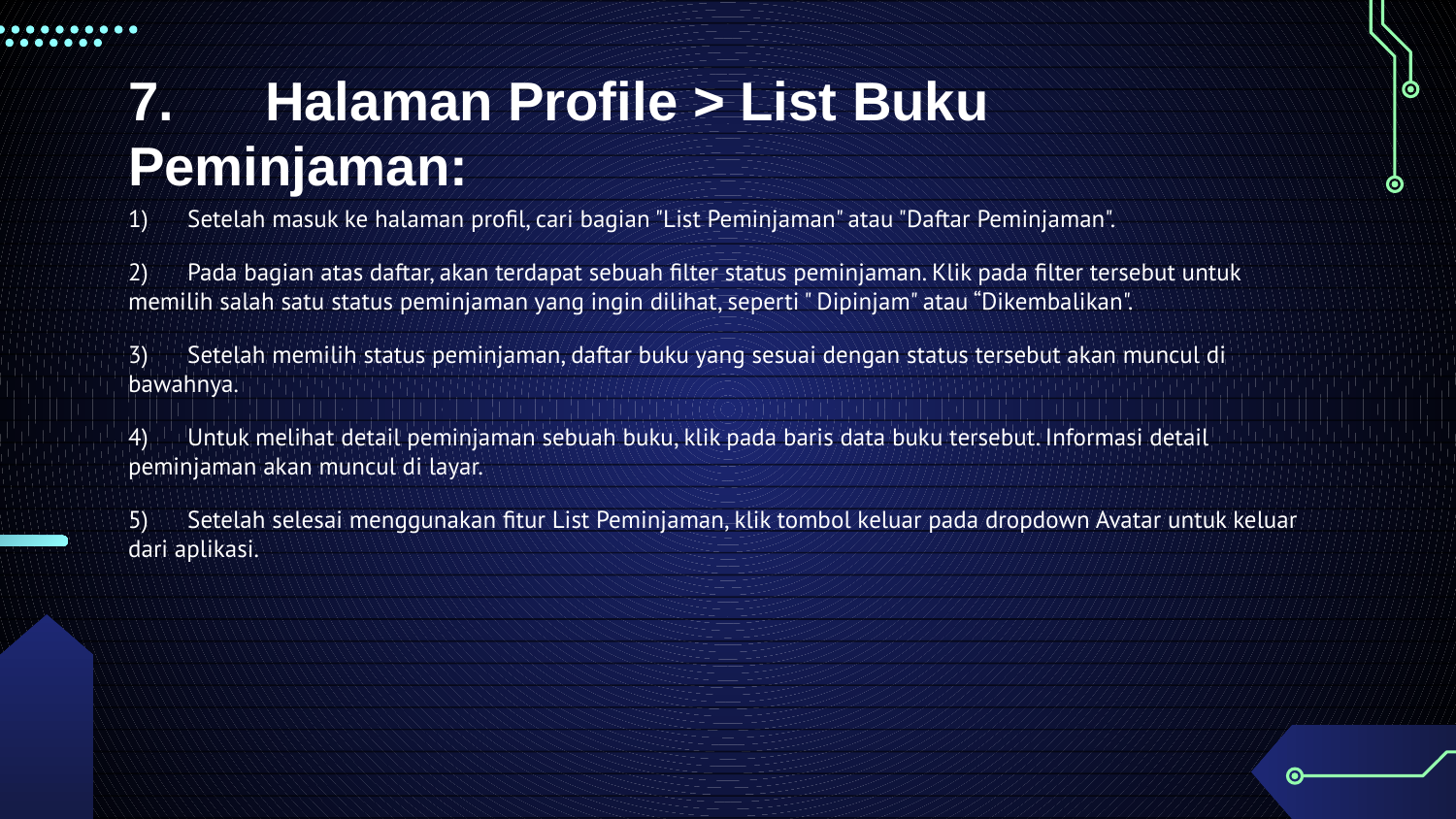

# 7.      Halaman Profile > List Buku Peminjaman:
1)      Setelah masuk ke halaman profil, cari bagian "List Peminjaman" atau "Daftar Peminjaman".
2)      Pada bagian atas daftar, akan terdapat sebuah filter status peminjaman. Klik pada filter tersebut untuk memilih salah satu status peminjaman yang ingin dilihat, seperti " Dipinjam" atau “Dikembalikan".
3)      Setelah memilih status peminjaman, daftar buku yang sesuai dengan status tersebut akan muncul di bawahnya.
4)      Untuk melihat detail peminjaman sebuah buku, klik pada baris data buku tersebut. Informasi detail peminjaman akan muncul di layar.
5)      Setelah selesai menggunakan fitur List Peminjaman, klik tombol keluar pada dropdown Avatar untuk keluar dari aplikasi.